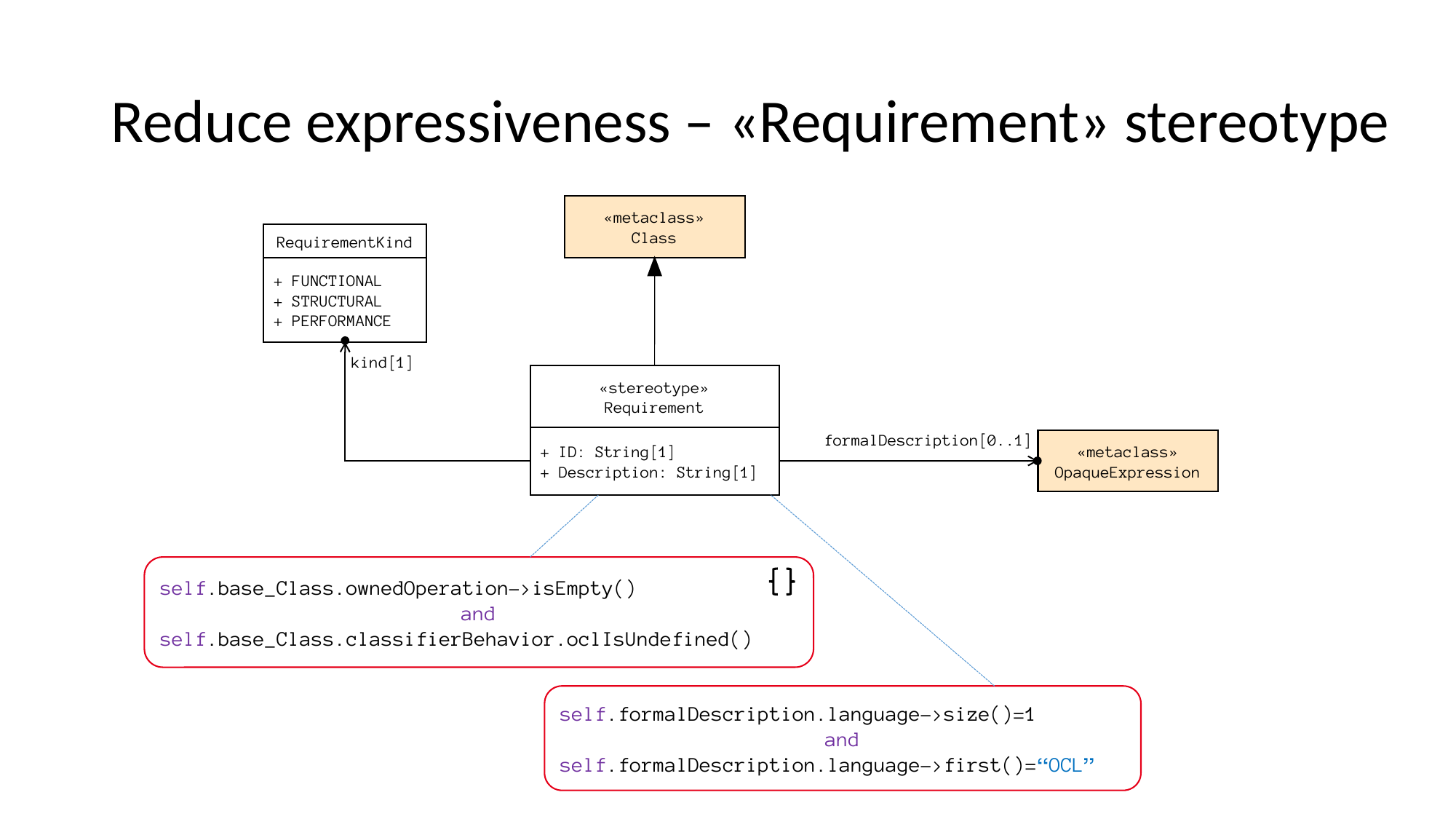

# Reduce expressiveness – «Requirement» stereotype
«metaclass»
Class
RequirementKind
+ FUNCTIONAL
+ STRUCTURAL
+ PERFORMANCE

kind[1]
«stereotype»
Requirement
formalDescription[0..1]
+ ID: String[1]
+ Description: String[1]
«metaclass»
OpaqueExpression

self.base_Class.ownedOperation->isEmpty()
and
self.base_Class.classifierBehavior.oclIsUndefined()

self.formalDescription.language->size()=1
and
self.formalDescription.language->first()=“OCL”